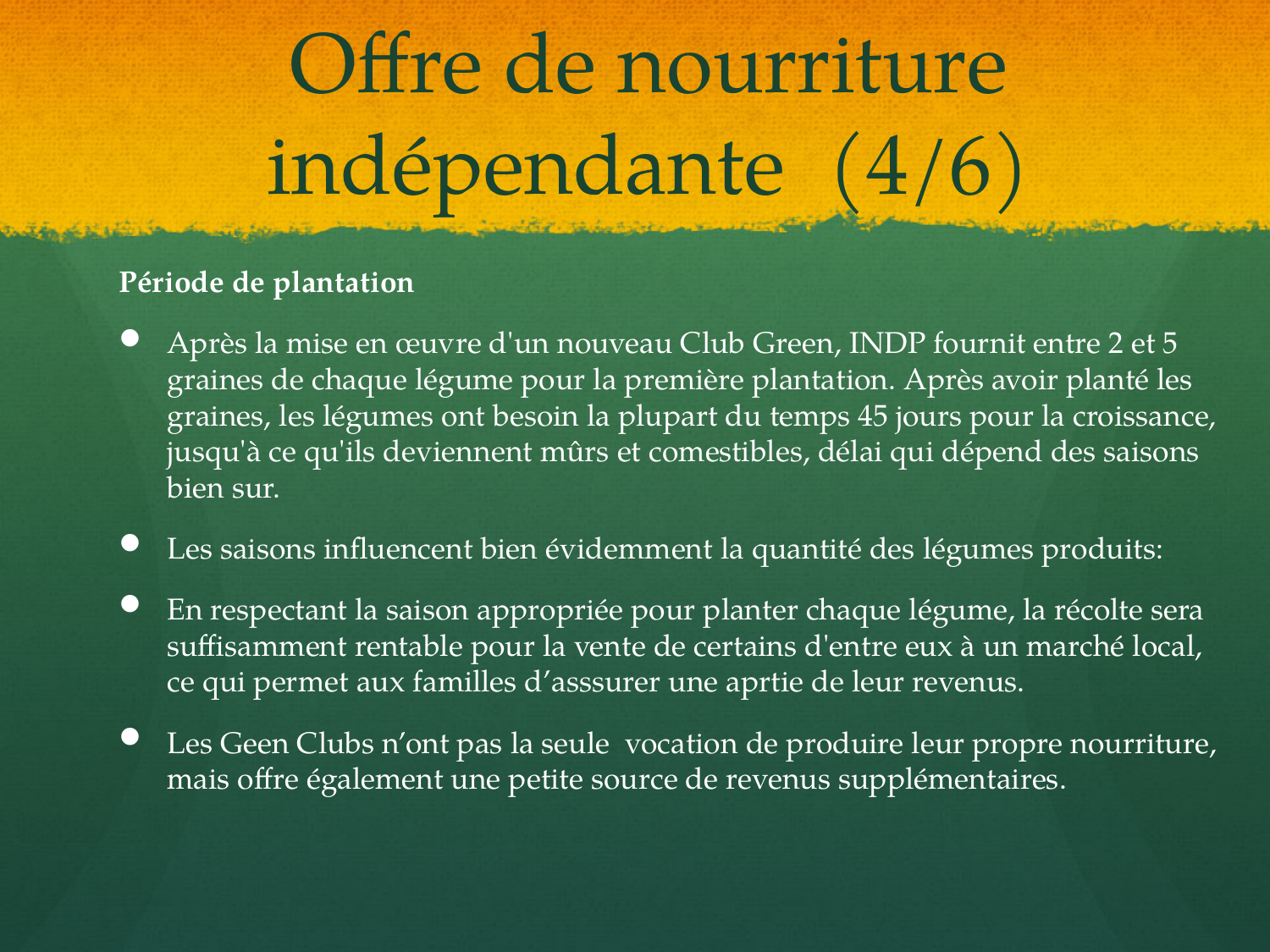

# Offre de nourriture indépendante  (4/6)
Période de plantation
Après la mise en œuvre d'un nouveau Club Green, INDP fournit entre 2 et 5 graines de chaque légume pour la première plantation. Après avoir planté les graines, les légumes ont besoin la plupart du temps 45 jours pour la croissance, jusqu'à ce qu'ils deviennent mûrs et comestibles, délai qui dépend des saisons bien sur.
Les saisons influencent bien évidemment la quantité des légumes produits:
En respectant la saison appropriée pour planter chaque légume, la récolte sera suffisamment rentable pour la vente de certains d'entre eux à un marché local, ce qui permet aux familles d’asssurer une aprtie de leur revenus.
Les Geen Clubs n’ont pas la seule  vocation de produire leur propre nourriture, mais offre également une petite source de revenus supplémentaires.